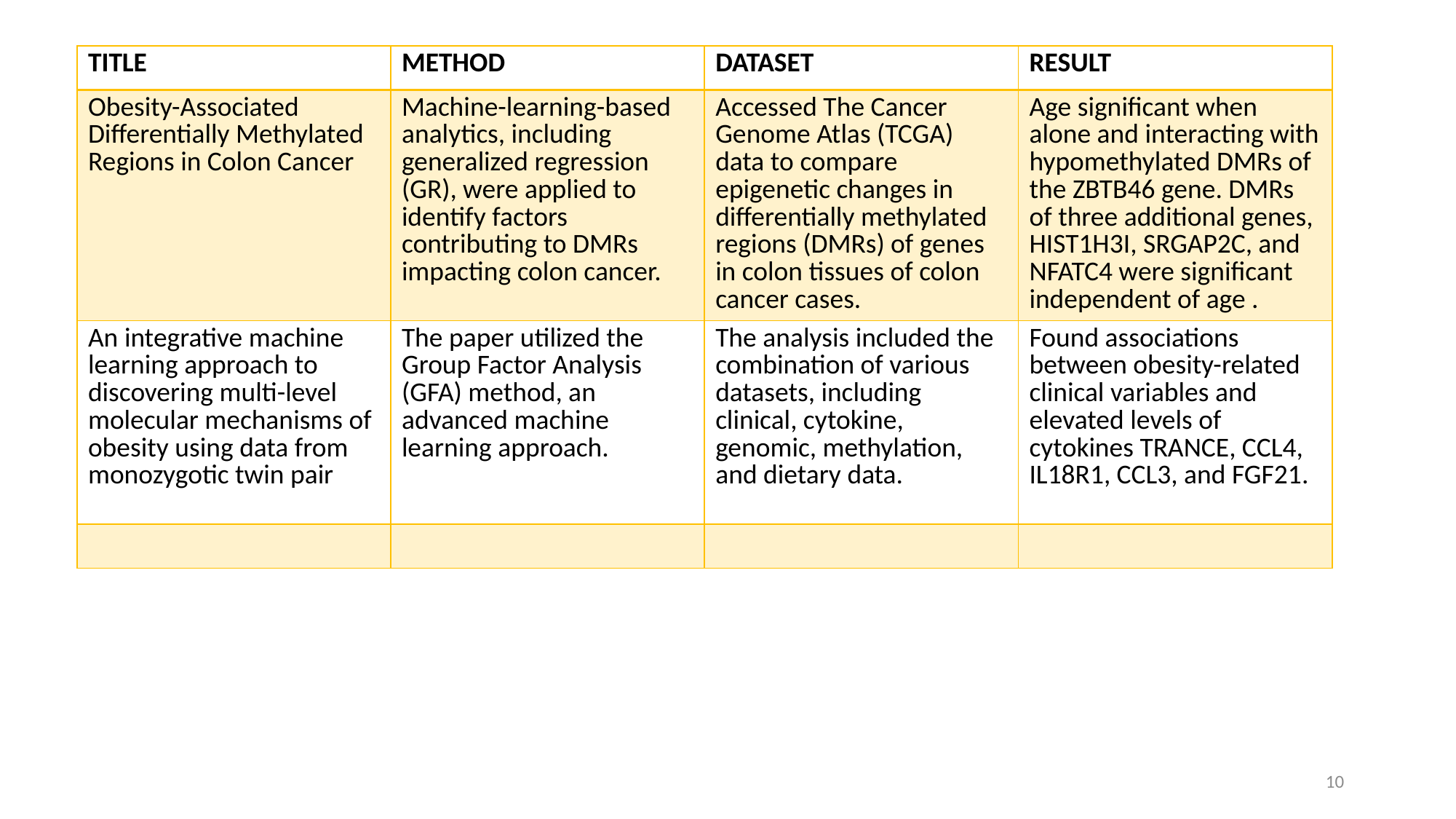

| TITLE | METHOD | DATASET | RESULT |
| --- | --- | --- | --- |
| Obesity-Associated Differentially Methylated Regions in Colon Cancer | Machine-learning-based analytics, including generalized regression (GR), were applied to identify factors contributing to DMRs impacting colon cancer. | Accessed The Cancer Genome Atlas (TCGA) data to compare epigenetic changes in differentially methylated regions (DMRs) of genes in colon tissues of colon cancer cases. | Age significant when alone and interacting with hypomethylated DMRs of the ZBTB46 gene. DMRs of three additional genes, HIST1H3I, SRGAP2C, and NFATC4 were significant independent of age . |
| An integrative machine learning approach to discovering multi-level molecular mechanisms of obesity using data from monozygotic twin pair | The paper utilized the Group Factor Analysis (GFA) method, an advanced machine learning approach. | The analysis included the combination of various datasets, including clinical, cytokine, genomic, methylation, and dietary data. | Found associations between obesity-related clinical variables and elevated levels of cytokines TRANCE, CCL4, IL18R1, CCL3, and FGF21. |
|  |  |  |  |
10